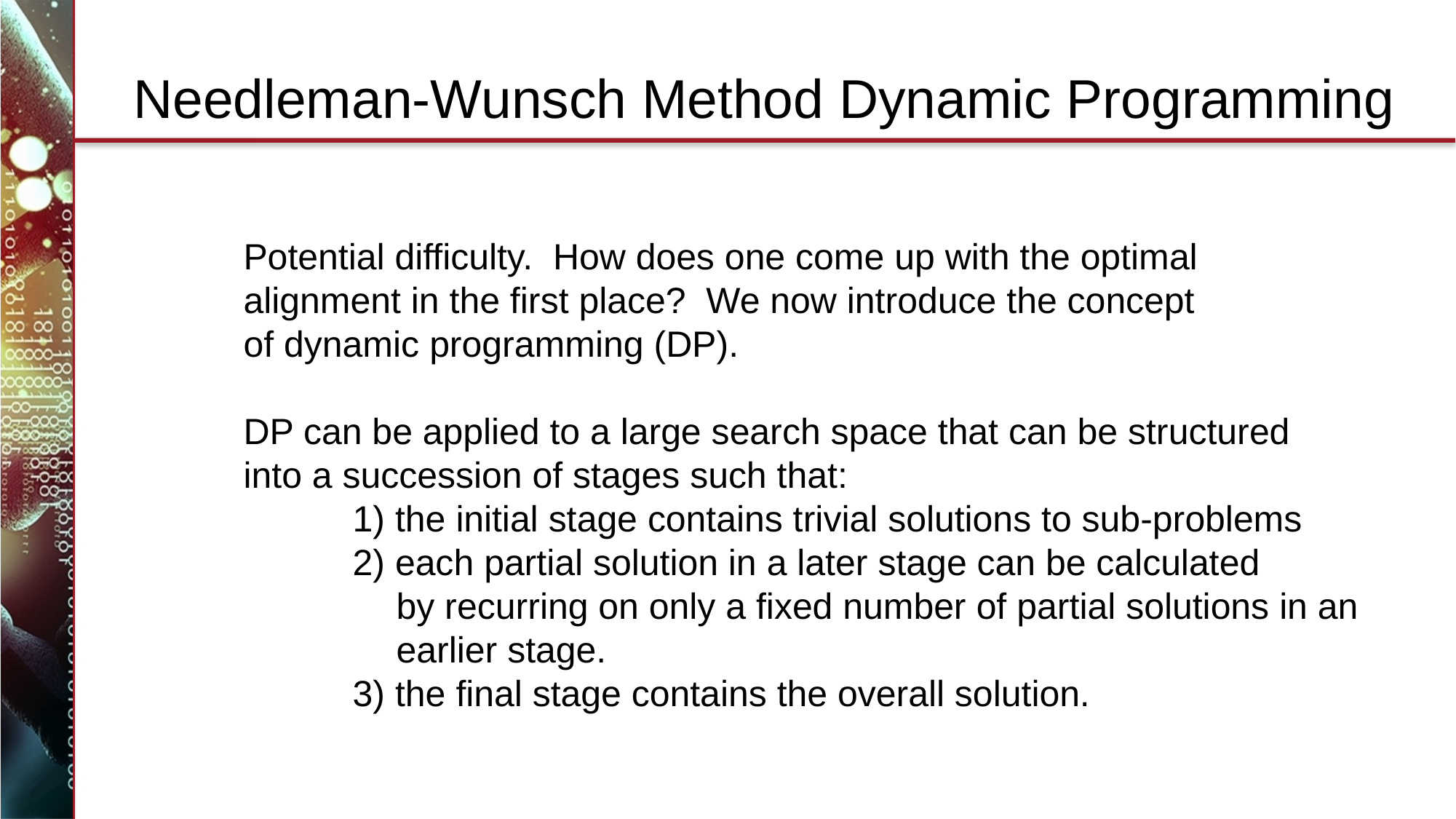

# Needleman-Wunsch Method Dynamic Programming
Potential difficulty.  How does one come up with the optimal
alignment in the first place?  We now introduce the concept
of dynamic programming (DP).

DP can be applied to a large search space that can be structured
into a succession of stages such that:
	1) the initial stage contains trivial solutions to sub-problems
	2) each partial solution in a later stage can be calculated
               by recurring on only a fixed number of partial solutions in an
               earlier stage.
	3) the final stage contains the overall solution.